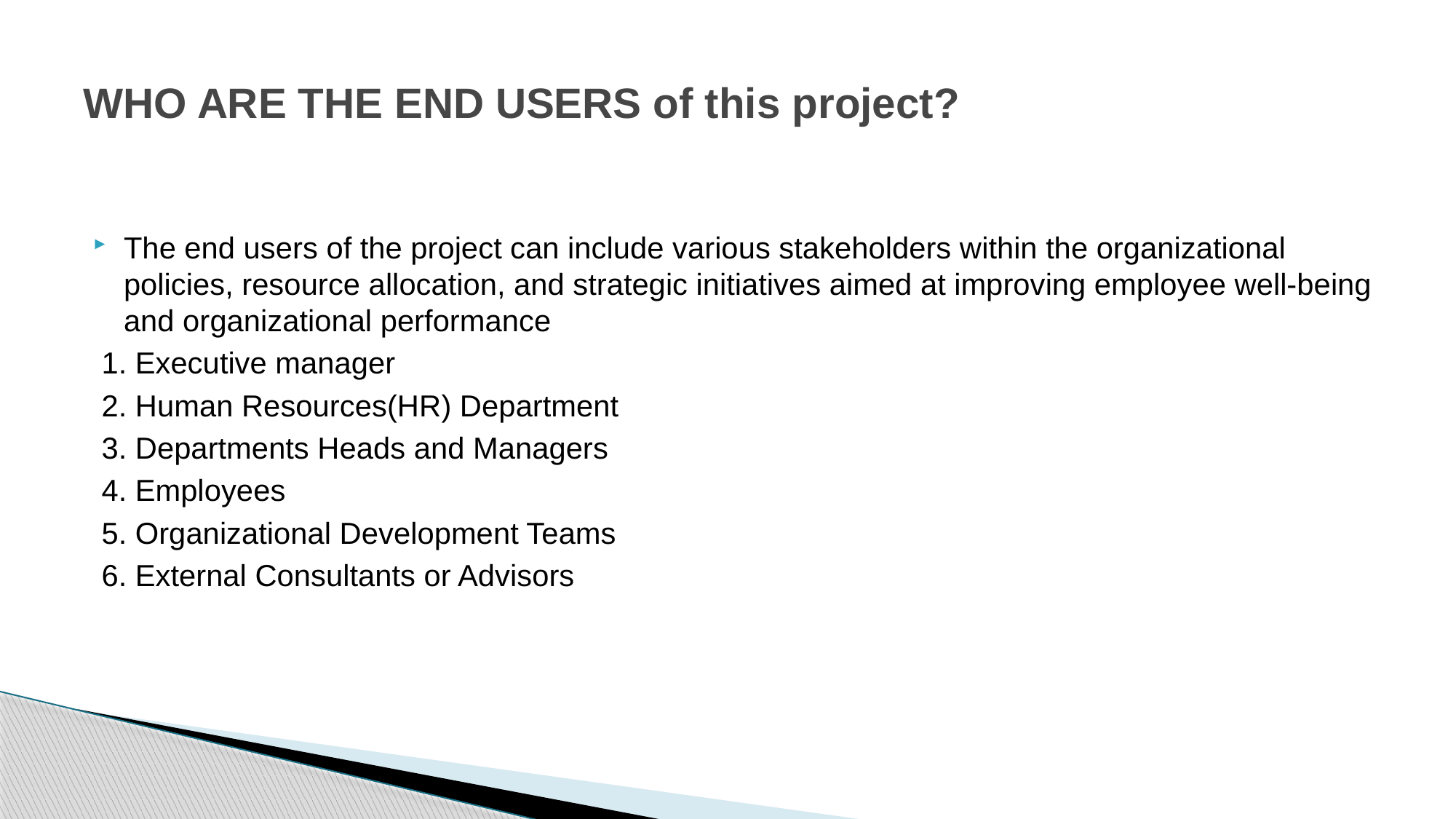

# WHO ARE THE END USERS of this project?
The end users of the project can include various stakeholders within the organizational policies, resource allocation, and strategic initiatives aimed at improving employee well-being and organizational performance
 1. Executive manager
 2. Human Resources(HR) Department
 3. Departments Heads and Managers
 4. Employees
 5. Organizational Development Teams
 6. External Consultants or Advisors